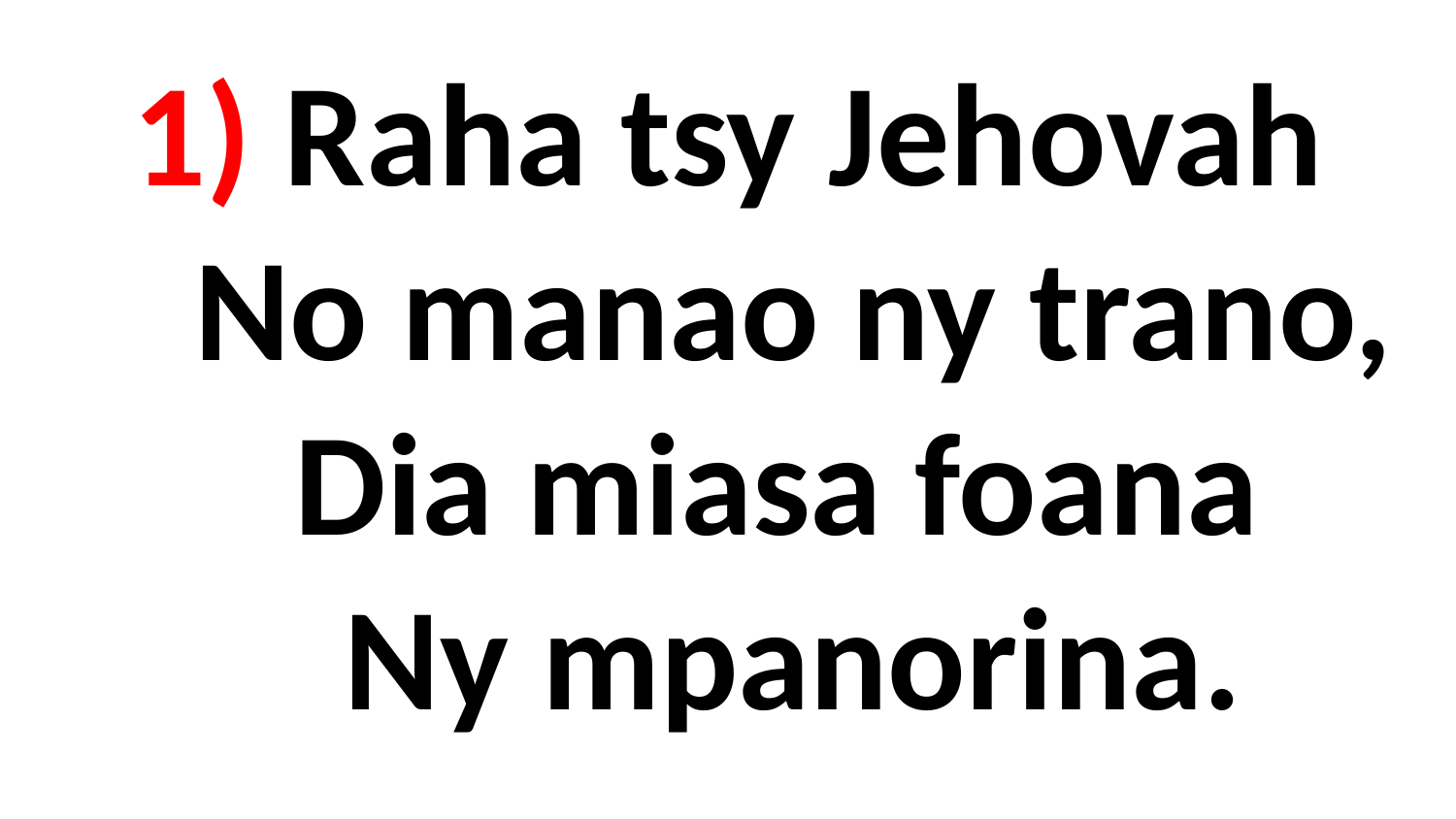

# 1) Raha tsy Jehovah No manao ny trano, Dia miasa foana Ny mpanorina.